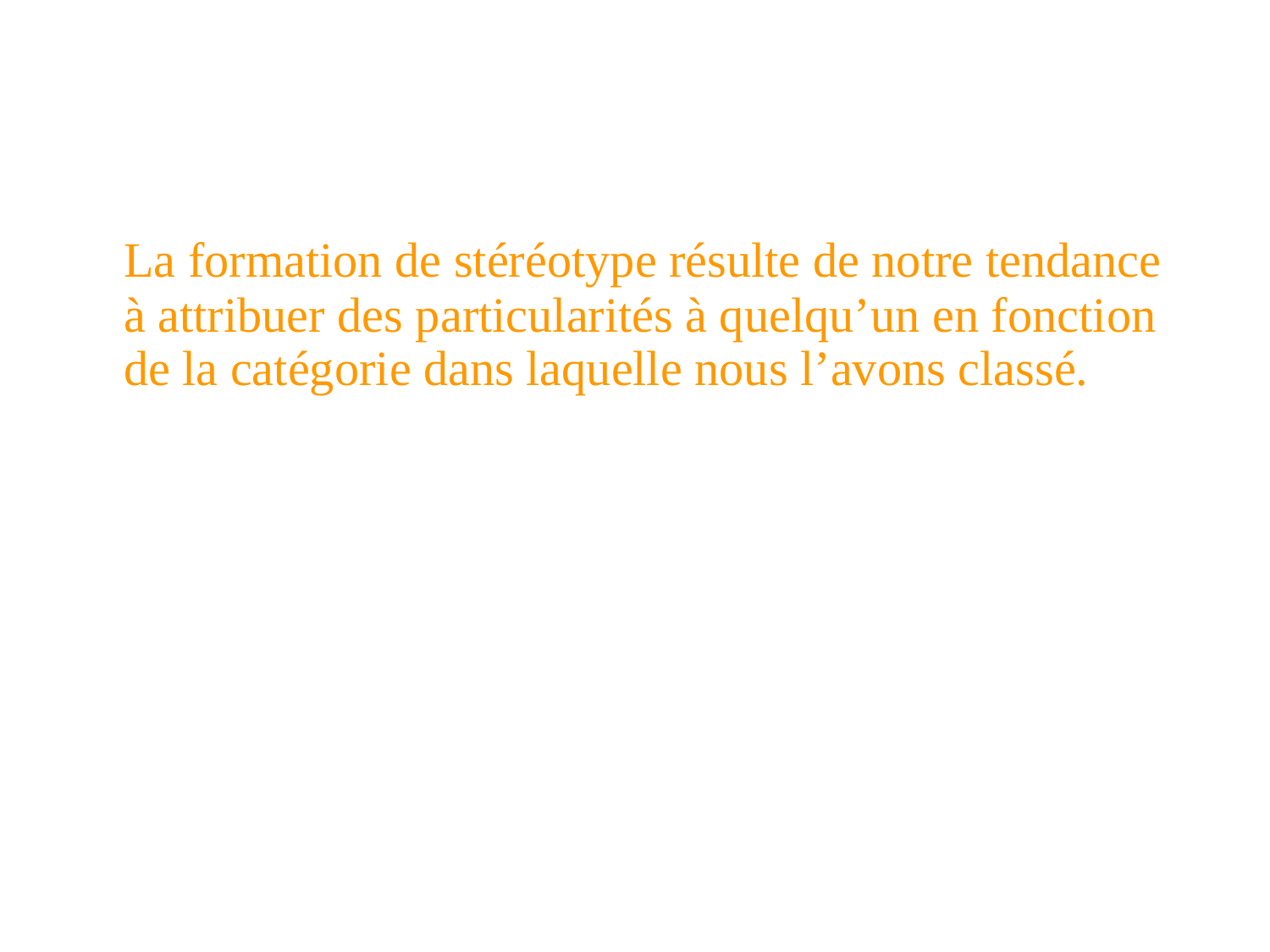

La formation de stéréotype résulte de notre tendance à attribuer des particularités à quelqu’un en fonction de la catégorie dans laquelle nous l’avons classé.